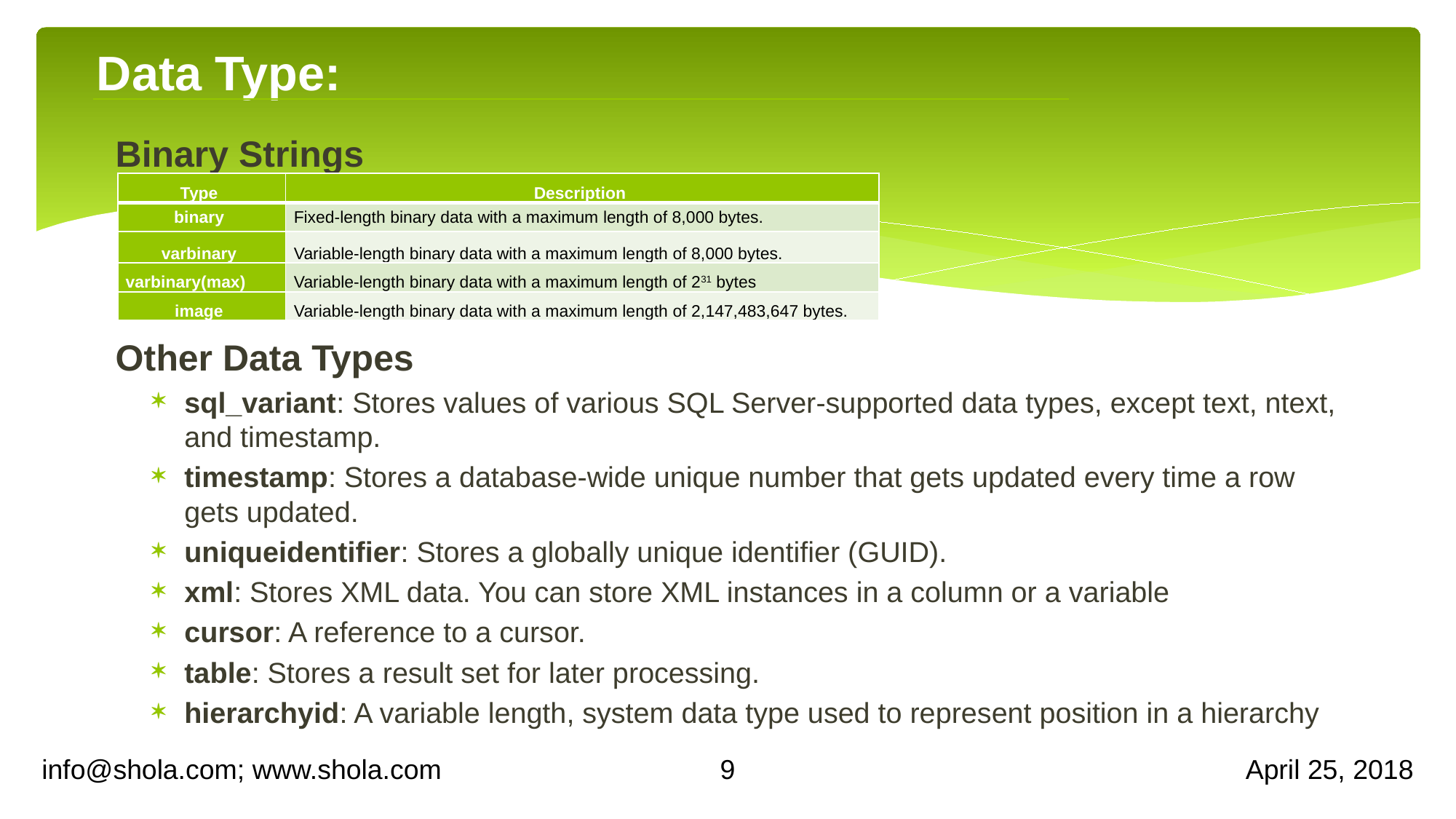

# Data Type:
Binary Strings

Other Data Types
sql_variant: Stores values of various SQL Server-supported data types, except text, ntext, and timestamp.
timestamp: Stores a database-wide unique number that gets updated every time a row gets updated.
uniqueidentifier: Stores a globally unique identifier (GUID).
xml: Stores XML data. You can store XML instances in a column or a variable
cursor: A reference to a cursor.
table: Stores a result set for later processing.
hierarchyid: A variable length, system data type used to represent position in a hierarchy

| Type | Description |
| --- | --- |
| binary | Fixed-length binary data with a maximum length of 8,000 bytes. |
| varbinary | Variable-length binary data with a maximum length of 8,000 bytes. |
| varbinary(max) | Variable-length binary data with a maximum length of 231 bytes |
| image | Variable-length binary data with a maximum length of 2,147,483,647 bytes. |
9
info@shola.com; www.shola.com
April 25, 2018